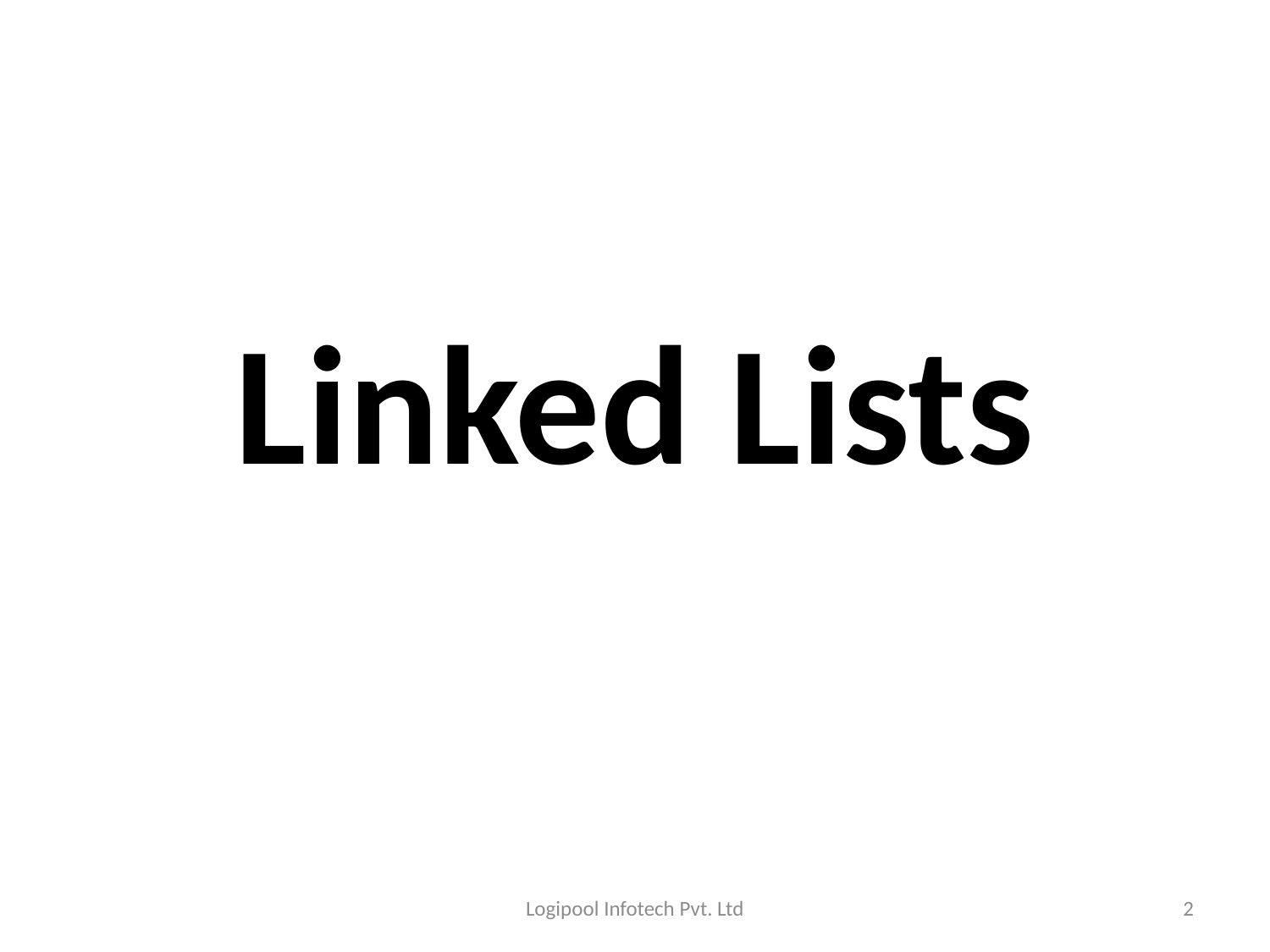

# Linked Lists
Logipool Infotech Pvt. Ltd
2